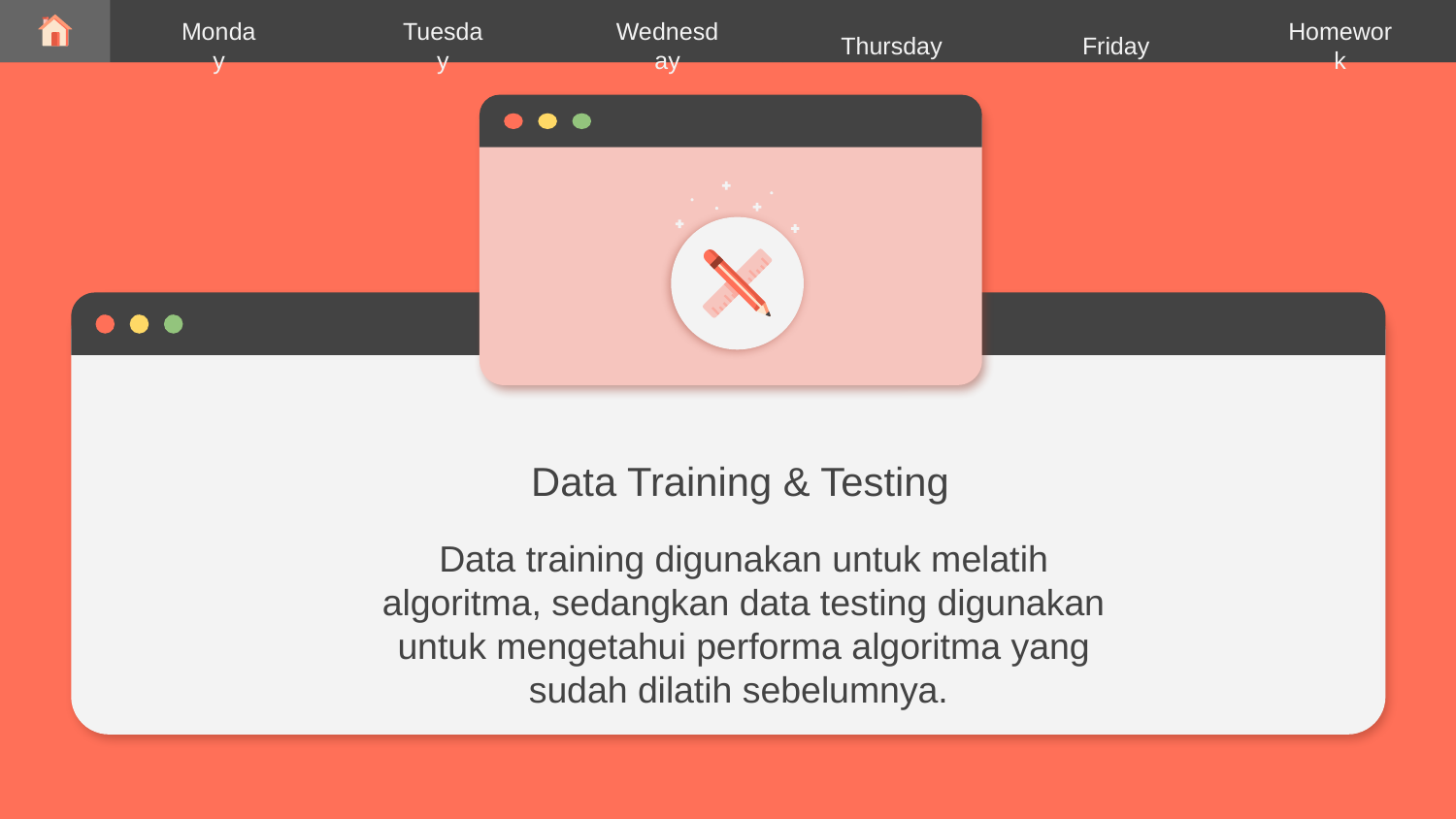

Thursday
Monday
Tuesday
Wednesday
Friday
Homework

# Data Training & Testing
Data training digunakan untuk melatih algoritma, sedangkan data testing digunakan untuk mengetahui performa algoritma yang sudah dilatih sebelumnya.